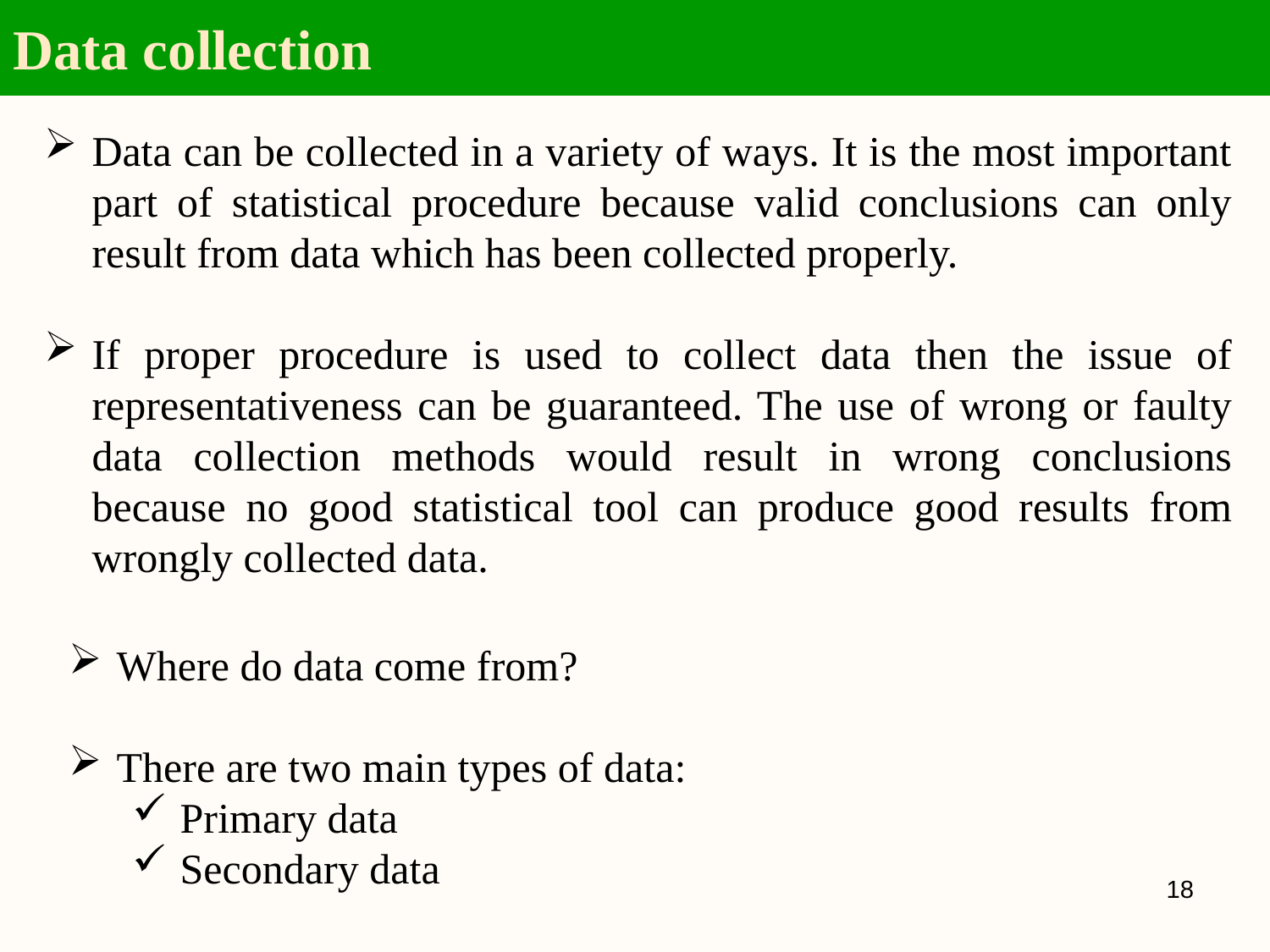

Data collection
Data can be collected in a variety of ways. It is the most important part of statistical procedure because valid conclusions can only result from data which has been collected properly.

If proper procedure is used to collect data then the issue of representativeness can be guaranteed. The use of wrong or faulty data collection methods would result in wrong conclusions because no good statistical tool can produce good results from wrongly collected data.

Where do data come from?

There are two main types of data:
Primary data
Secondary data

18